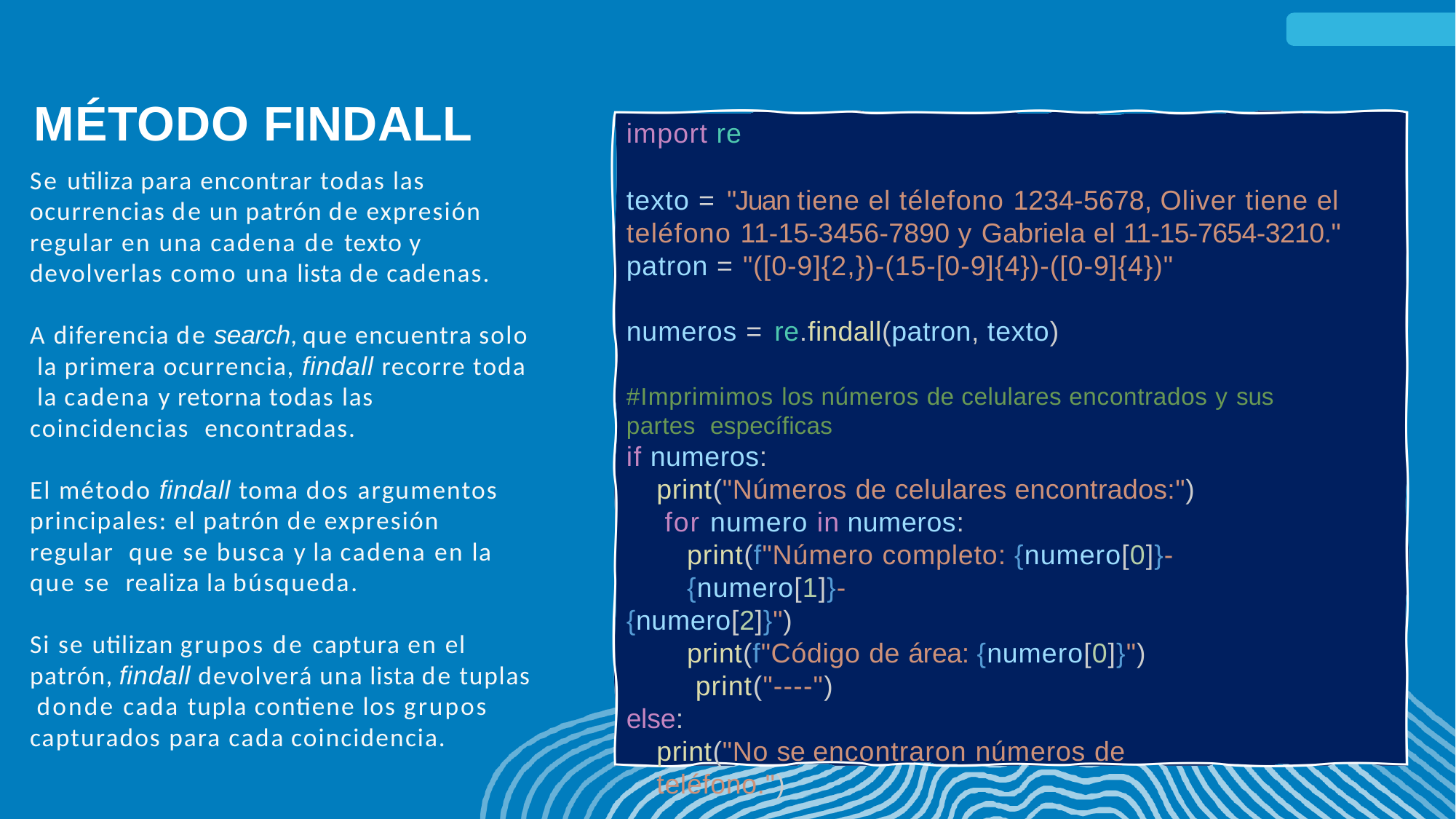

# MÉTODO FINDALL

import re

texto = "Juan tiene el télefono 1234-5678, Oliver tiene el  teléfono 11-15-3456-7890 y Gabriela el 11-15-7654-3210."
patron = "([0-9]{2,})-(15-[0-9]{4})-([0-9]{4})"
numeros = re.findall(patron, texto)

#Imprimimos los números de celulares encontrados y sus partes  específicas
if numeros:
print("Números de celulares encontrados:")  for numero in numeros:
print(f"Número completo: {numero[0]}-{numero[1]}-
{numero[2]}")
print(f"Código de área: {numero[0]}")  print("----")
else:
print("No se encontraron números de teléfono.")
Se utiliza para encontrar todas las  ocurrencias de un patrón de expresión  regular en una cadena de texto y  devolverlas como una lista de cadenas.
A diferencia de search, que encuentra solo  la primera ocurrencia, findall recorre toda  la cadena y retorna todas las coincidencias  encontradas.
El método findall toma dos argumentos  principales: el patrón de expresión regular  que se busca y la cadena en la que se  realiza la búsqueda.
Si se utilizan grupos de captura en el  patrón, findall devolverá una lista de tuplas  donde cada tupla contiene los grupos  capturados para cada coincidencia.